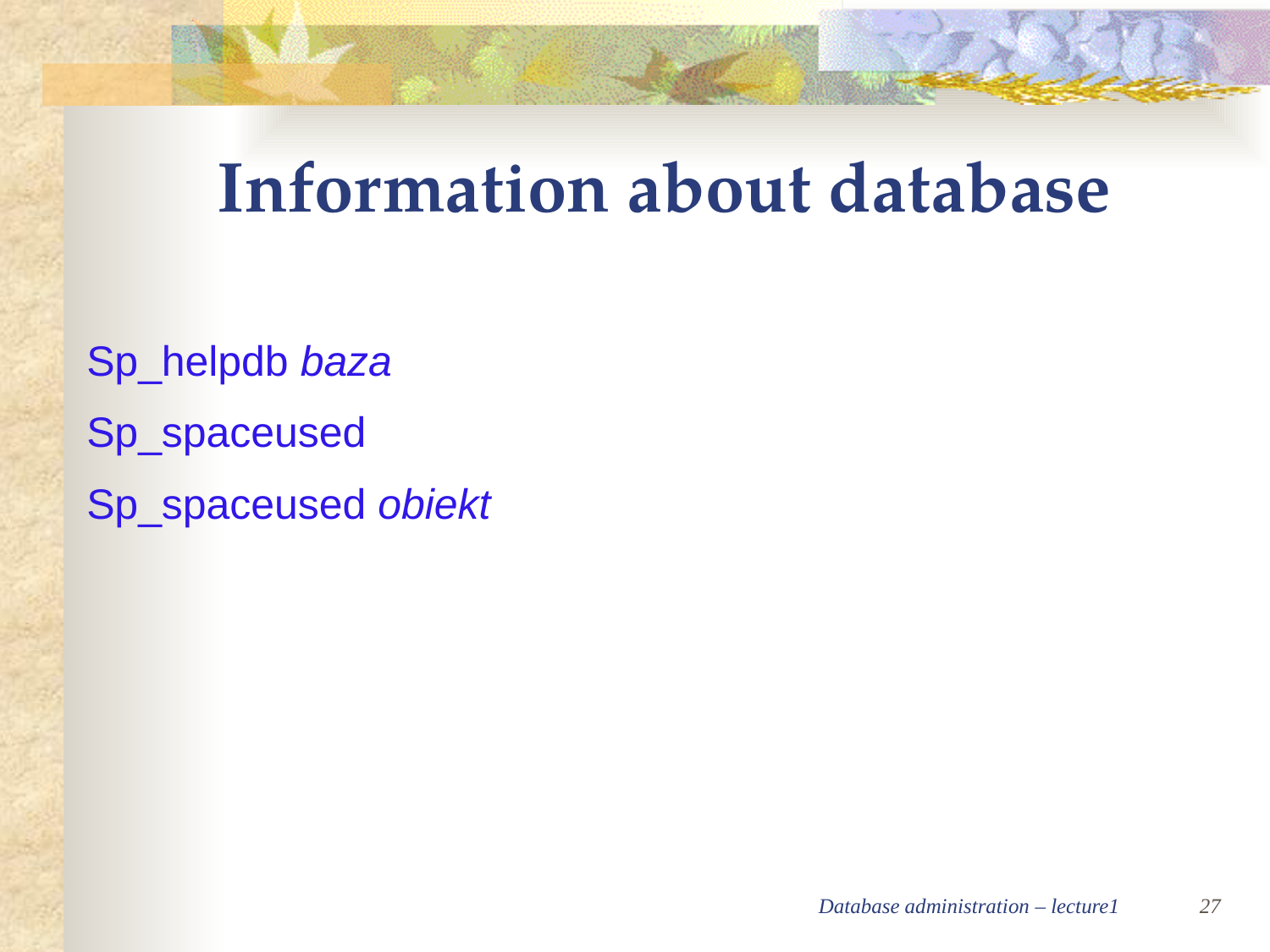

Information about database
Sp_helpdb baza
Sp_spaceused
Sp_spaceused obiekt